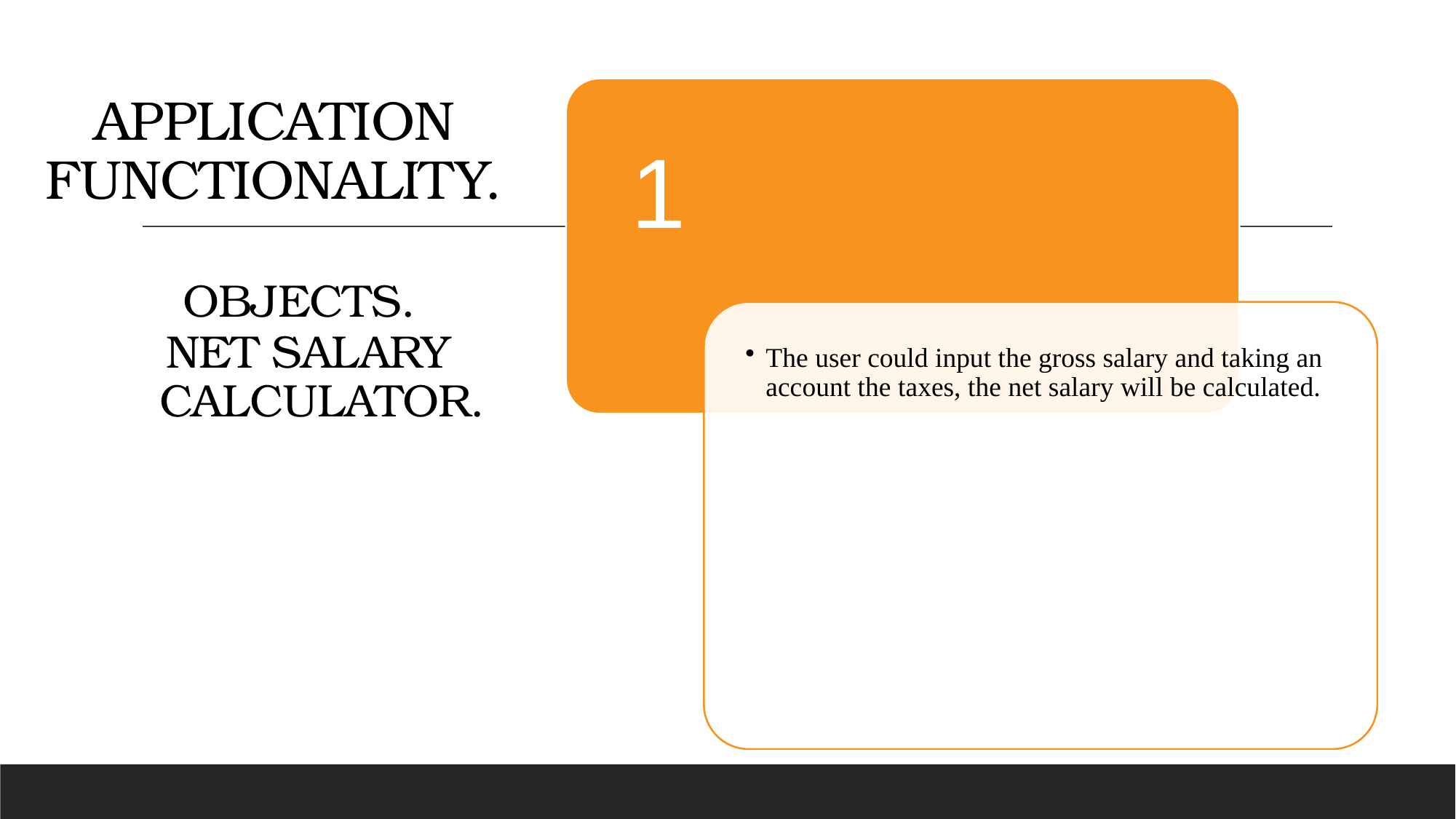

# Project Tasks
1
The user could input the gross salary and taking an account the taxes, the net salary will be calculated.
APPLICATION FUNCTIONALITY.

   OBJECTS.
      NET SALARY
       CALCULATOR.

Nsks